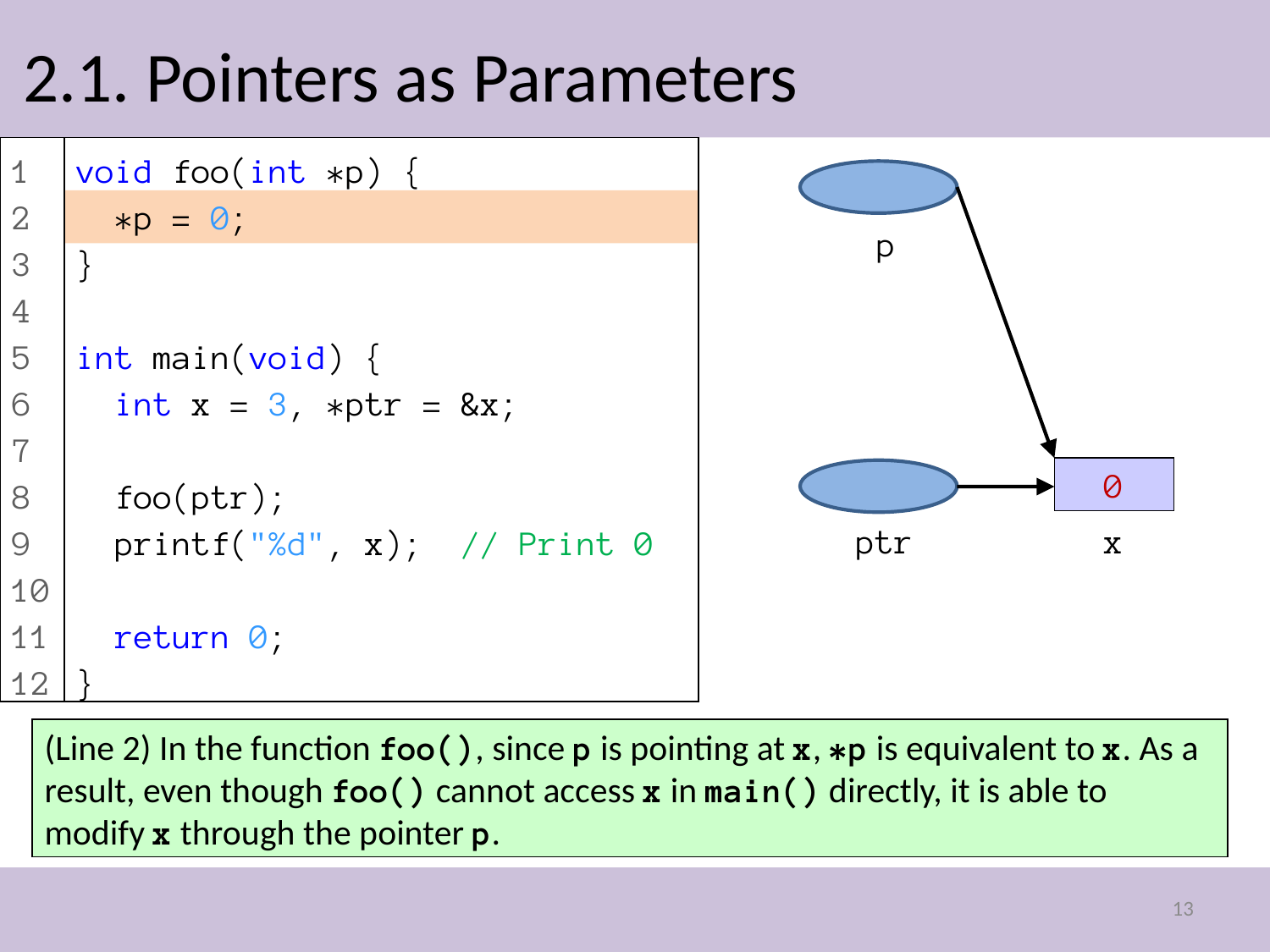

# 2.1. Pointers as Parameters
1
2
3
4
5
6
7
8
9
10
11
12
void foo(int *p) {
  *p = 0;
}

int main(void) {
  int x = 3, *ptr = &x;

  foo(ptr);
  printf("%d", x);  // Print 0

  return 0;
}

p
0

ptr
x
(Line 2) In the function foo(), since p is pointing at x, *p is equivalent to x. As a result, even though foo() cannot access x in main() directly, it is able to modify x through the pointer p.

13